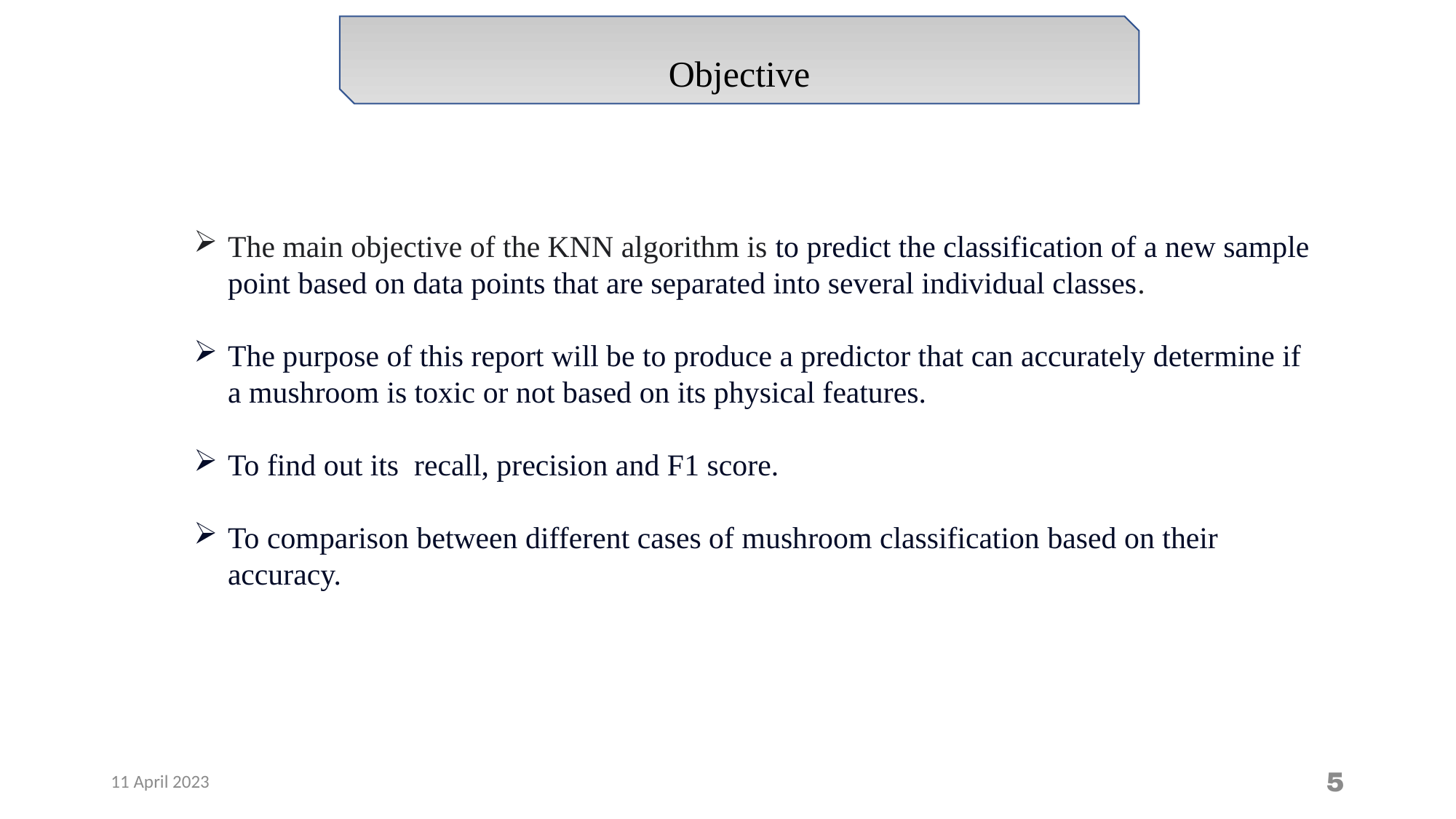

Objective

The main objective of the KNN algorithm is to predict the classification of a new sample point based on data points that are separated into several individual classes.

The purpose of this report will be to produce a predictor that can accurately determine if a mushroom is toxic or not based on its physical features.

To find out its  recall, precision and F1 score.

To comparison between different cases of mushroom classification based on their accuracy.

11 April 2023
5